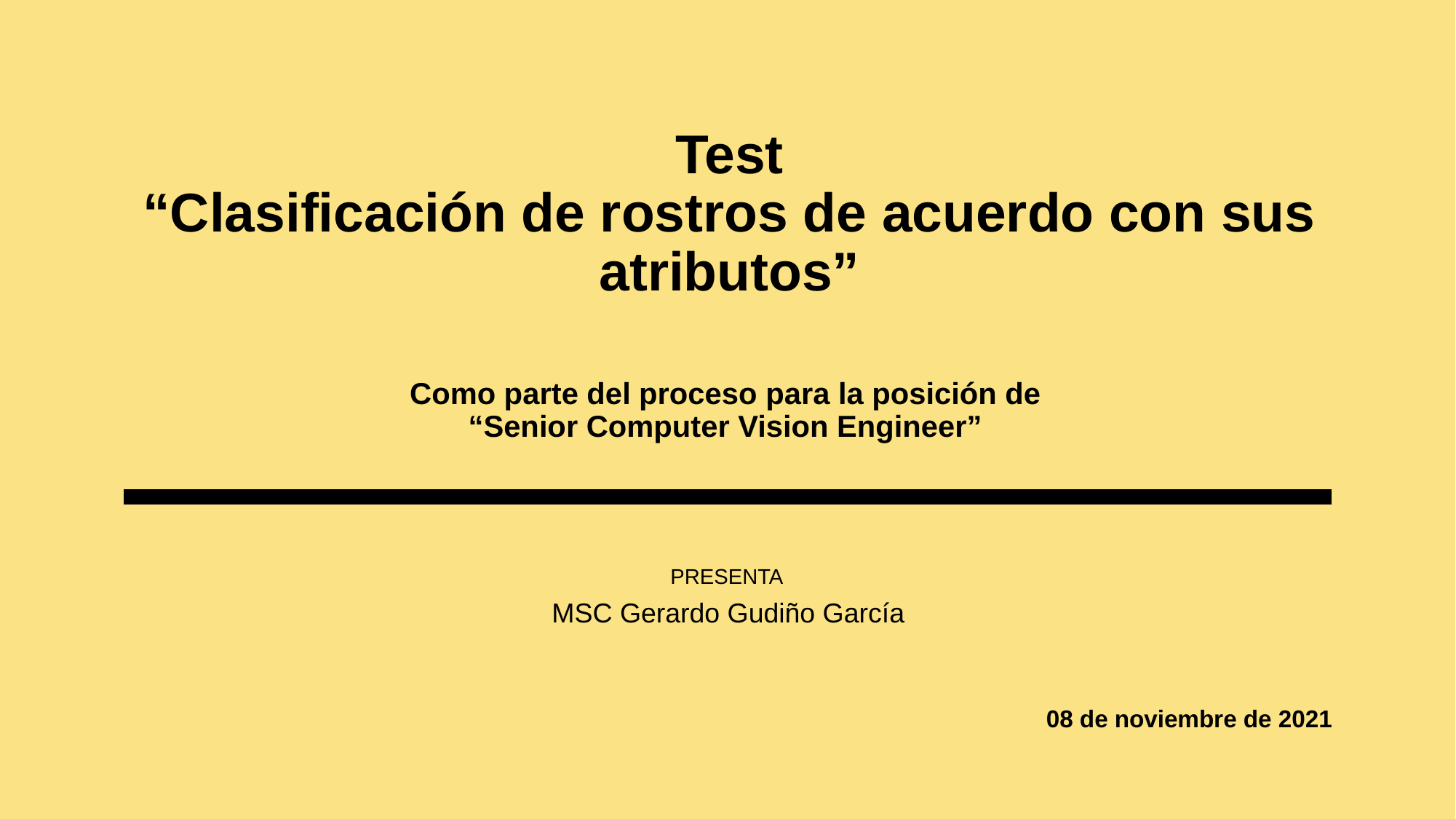

# Test “Clasificación de rostros de acuerdo con sus atributos” Como parte del proceso para la posición de “Senior Computer Vision Engineer”
PRESENTA
MSC Gerardo Gudiño García
08 de noviembre de 2021